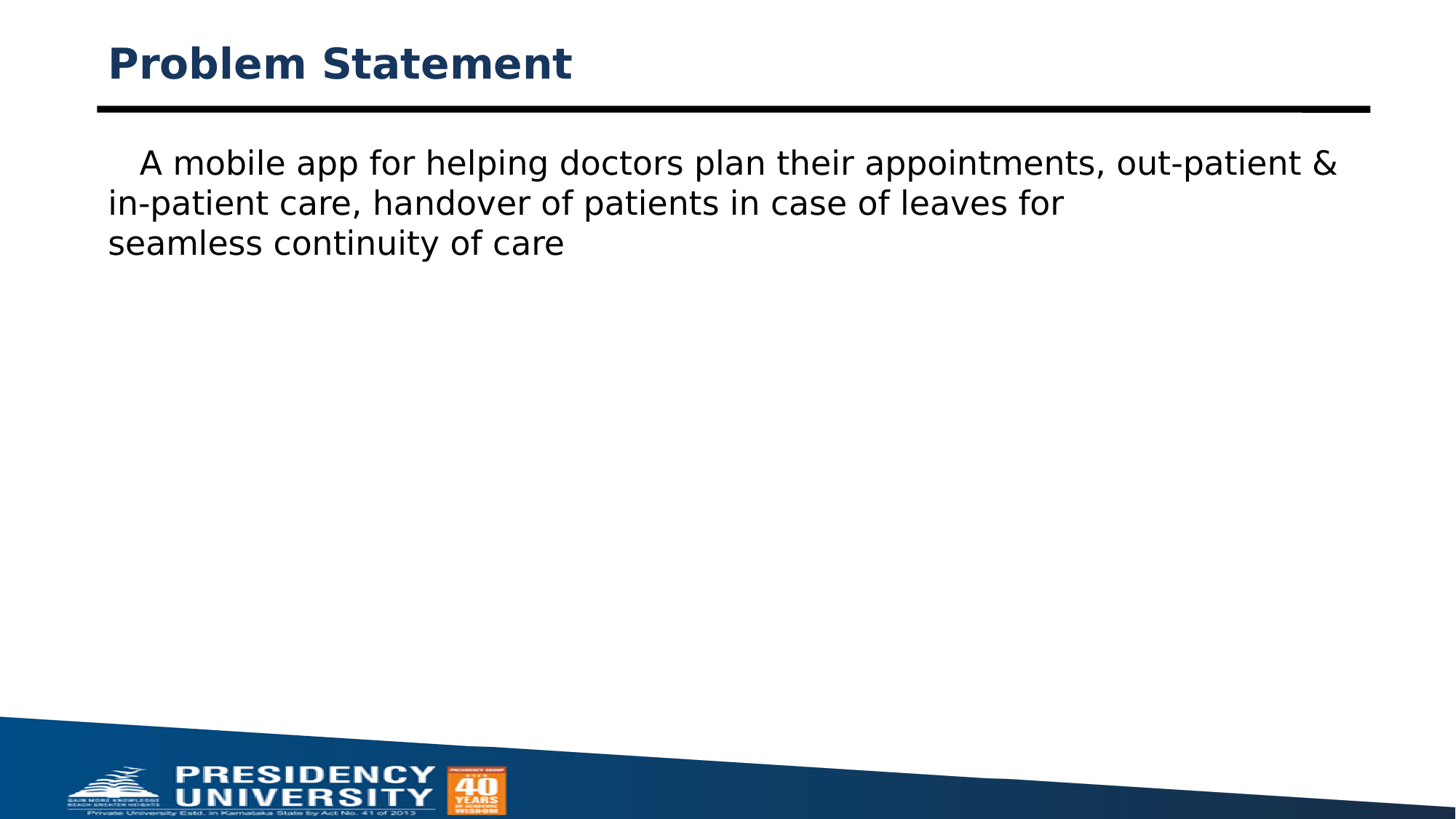

# Problem Statement
   A mobile app for helping doctors plan their appointments, out-patient & in-patient care, handover of patients in case of leaves for seamless continuity of care